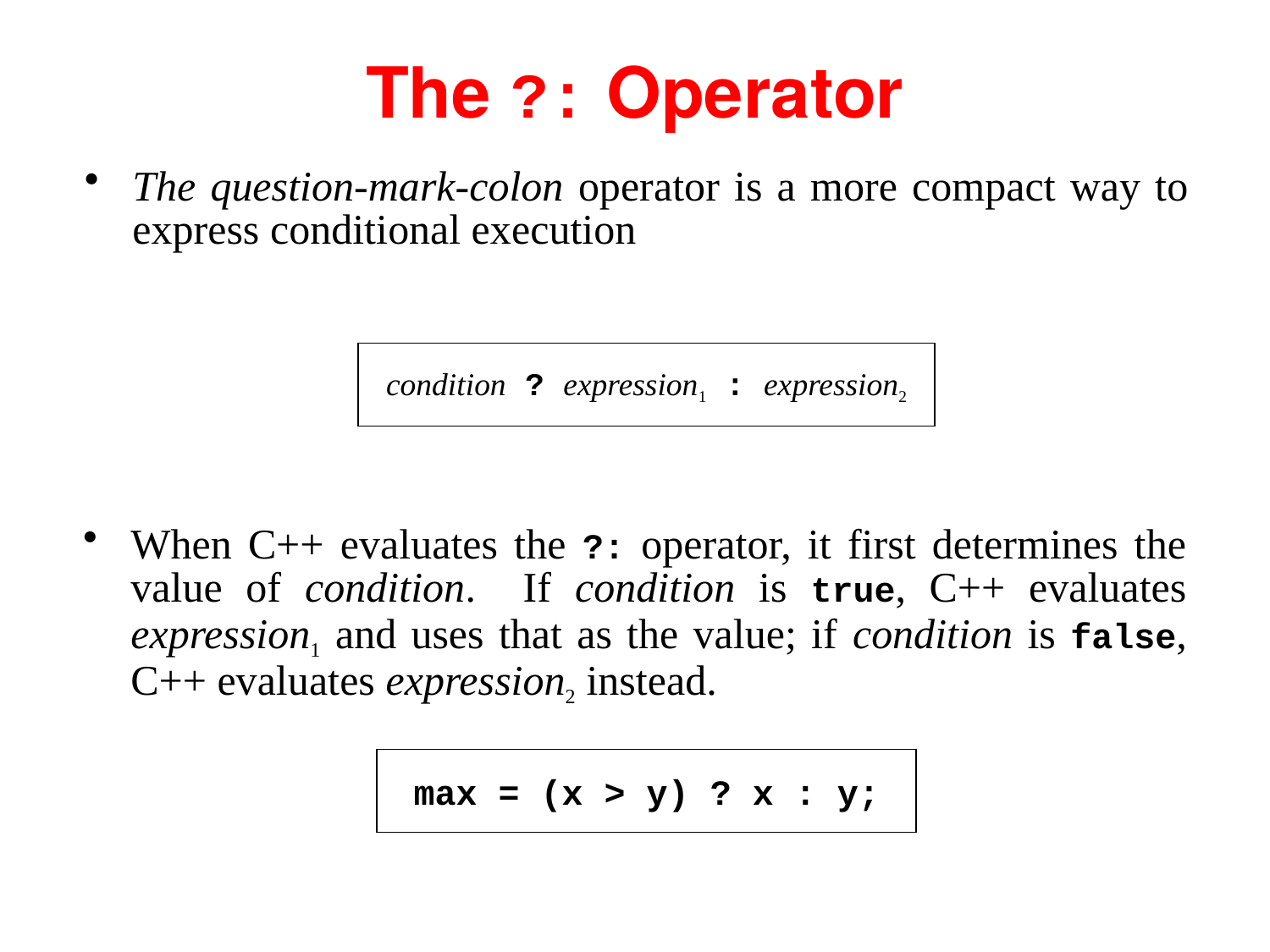

# The ?: Operator
The question-mark-colon operator is a more compact way to express conditional execution
condition ? expression1 : expression2
When C++ evaluates the ?: operator, it first determines the value of condition.  If condition is true, C++ evaluates expression1 and uses that as the value; if condition is false, C++ evaluates expression2 instead.

max = (x > y) ? x : y;